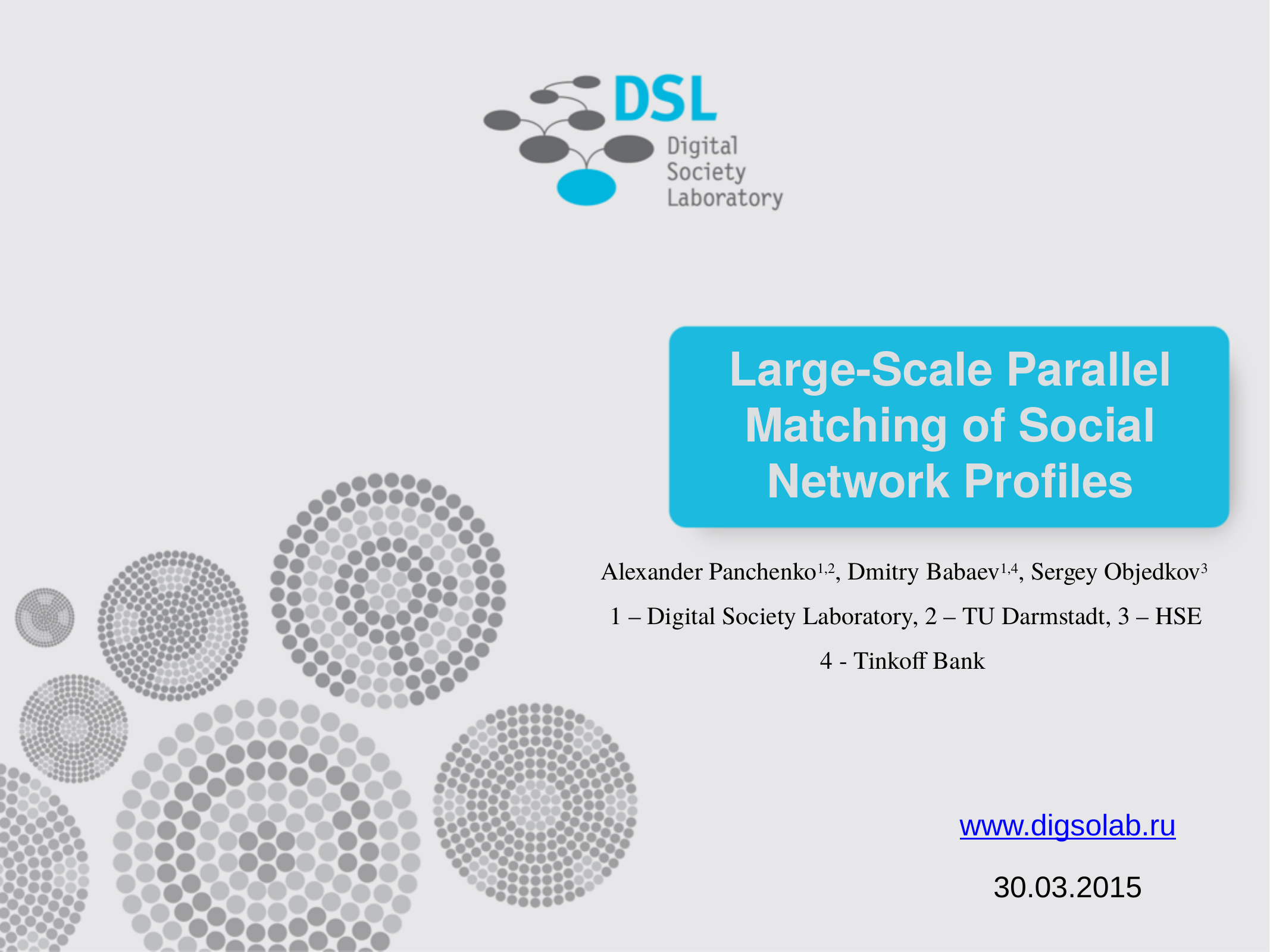

# Large-Scale Parallel Matching of Social Network Profiles
Alexander Panchenko1,2, Dmitry Babaev1,4, Sergey Objedkov3
1 – Digital Society Laboratory, 2 – TU Darmstadt, 3 – HSE
4 - Tinkoff Bank
30.03.2015